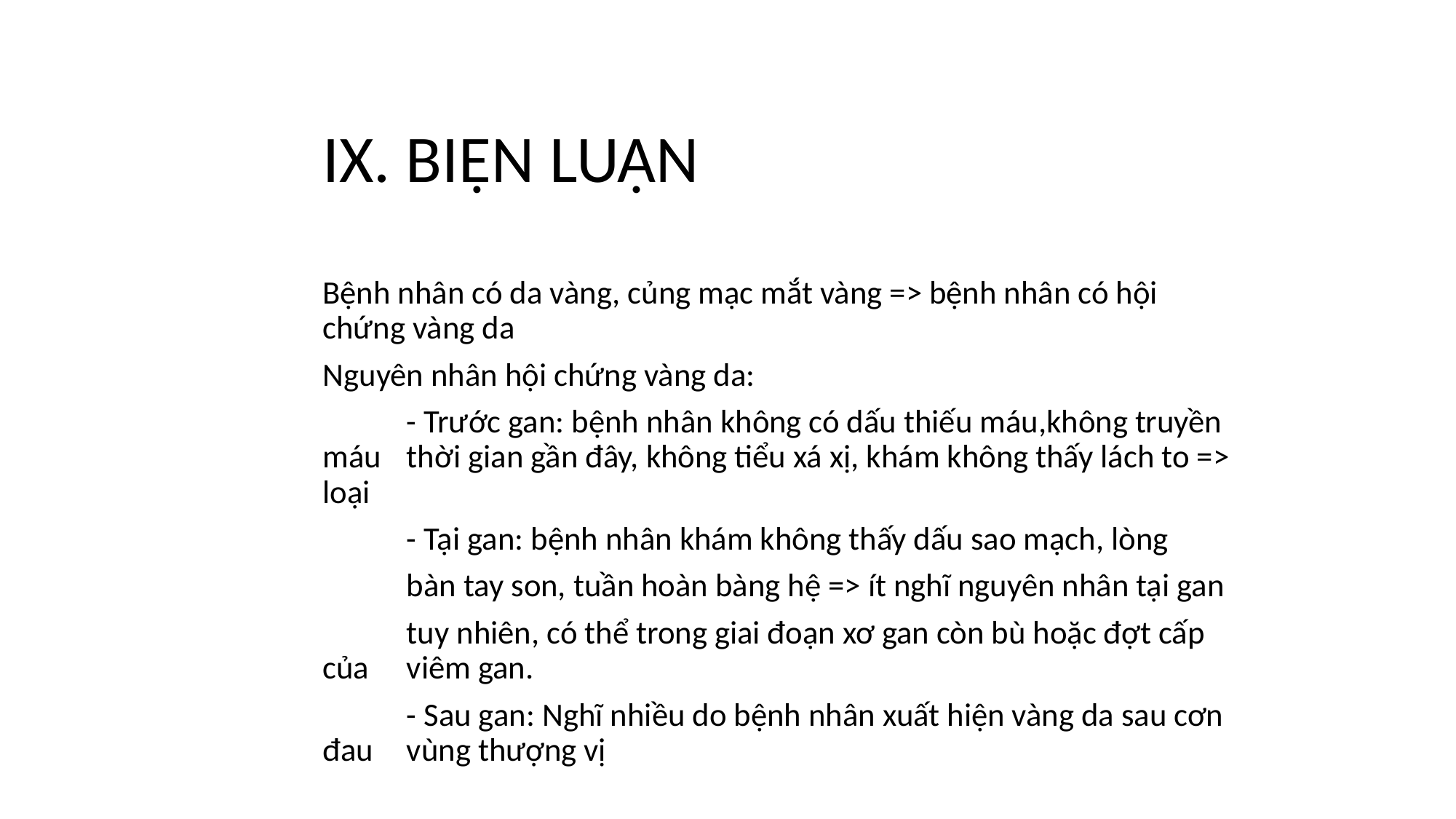

# IX. BIỆN LUẬN
Bệnh nhân có da vàng, củng mạc mắt vàng => bệnh nhân có hội chứng vàng da
Nguyên nhân hội chứng vàng da:
	- Trước gan: bệnh nhân không có dấu thiếu máu,không truyền máu 	thời gian gần đây, không tiểu xá xị, khám không thấy lách to => loại
	- Tại gan: bệnh nhân khám không thấy dấu sao mạch, lòng
	bàn tay son, tuần hoàn bàng hệ => ít nghĩ nguyên nhân tại gan
	tuy nhiên, có thể trong giai đoạn xơ gan còn bù hoặc đợt cấp của 	viêm gan.
	- Sau gan: Nghĩ nhiều do bệnh nhân xuất hiện vàng da sau cơn đau 	vùng thượng vị